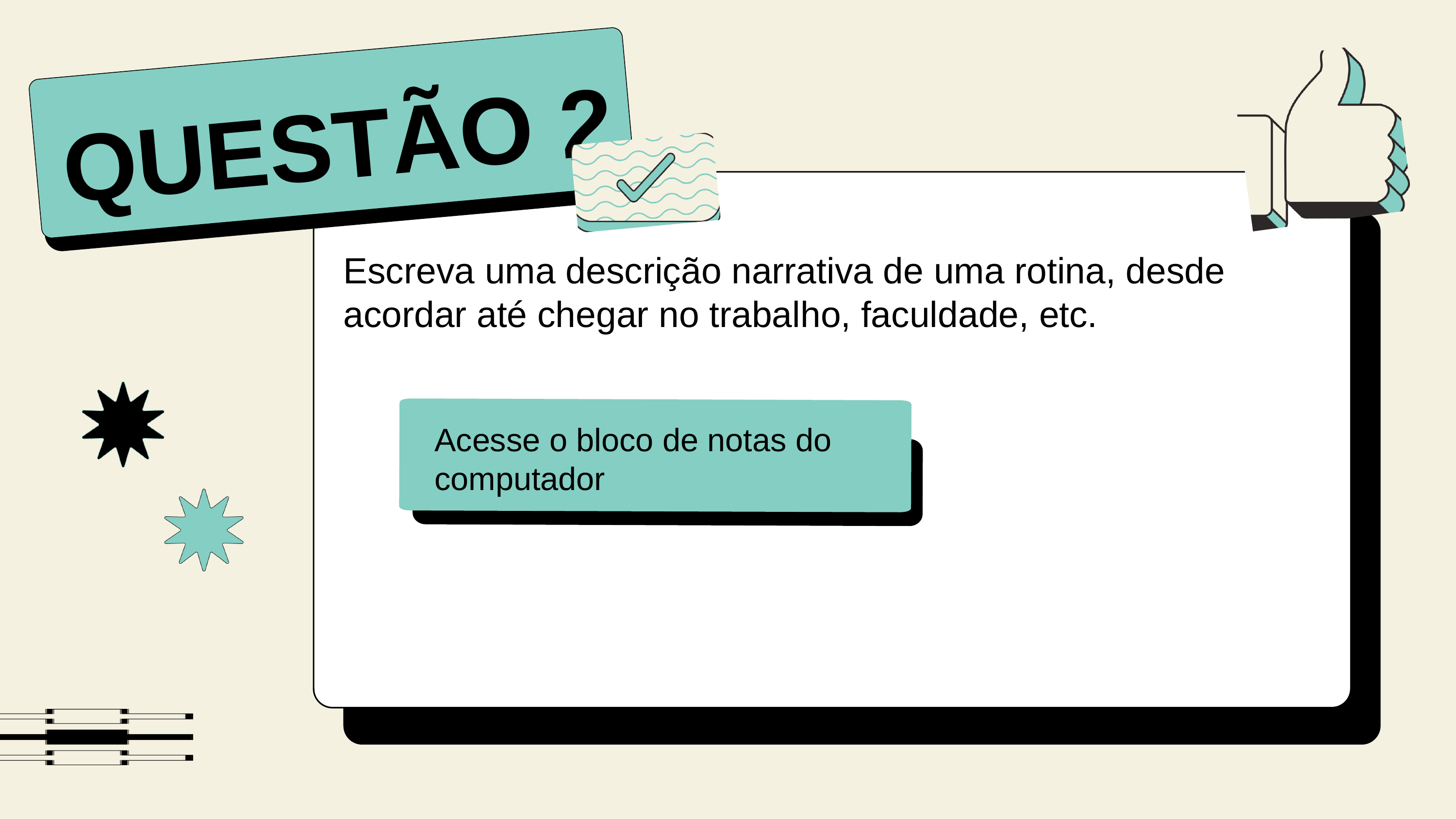

QUESTÃO 2

Escreva uma descrição narrativa de uma rotina, desde acordar até chegar no trabalho, faculdade, etc.

Acesse o bloco de notas do computador